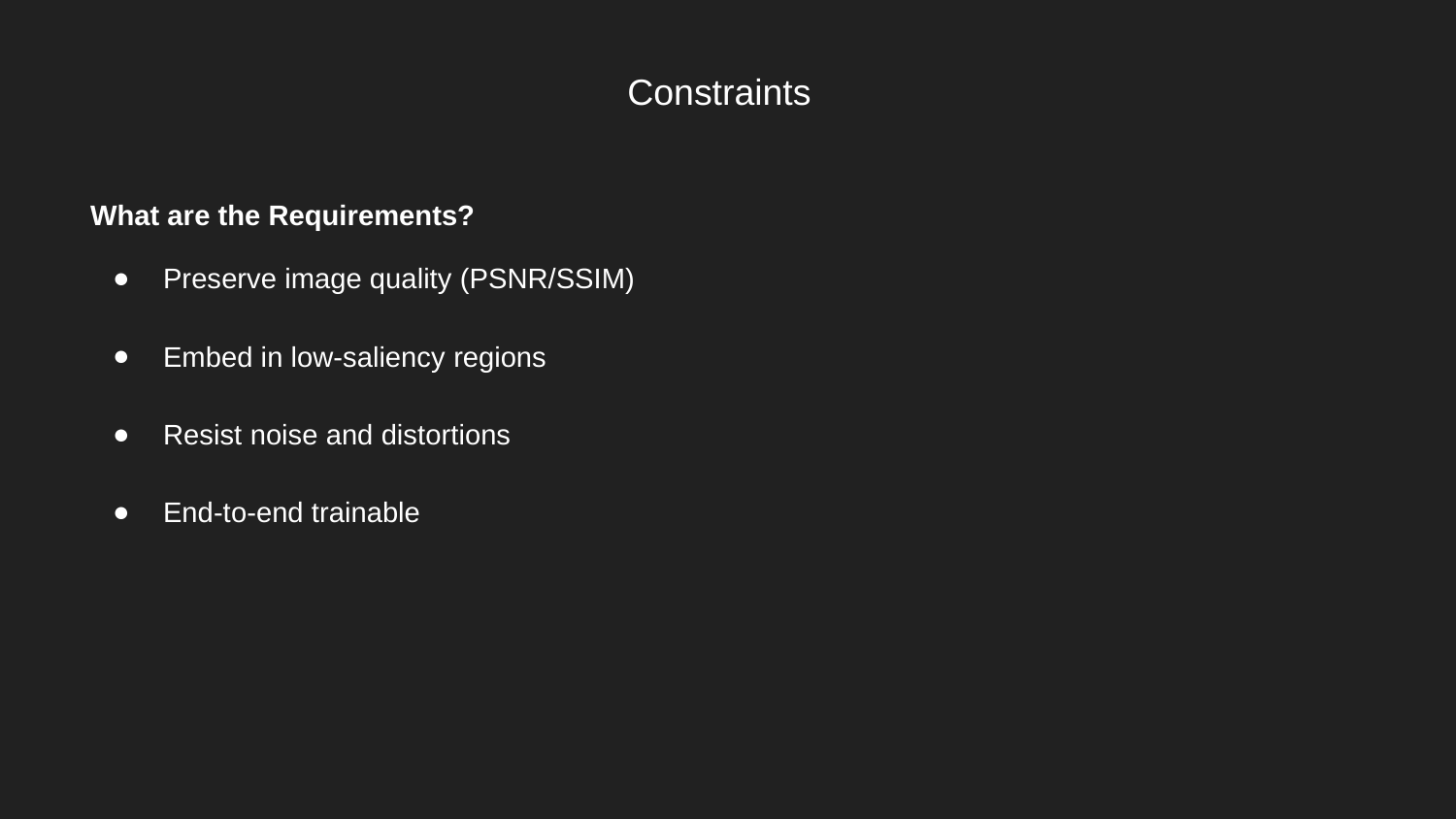

Constraints
What are the Requirements?
Preserve image quality (PSNR/SSIM)
Embed in low-saliency regions
Resist noise and distortions
End-to-end trainable